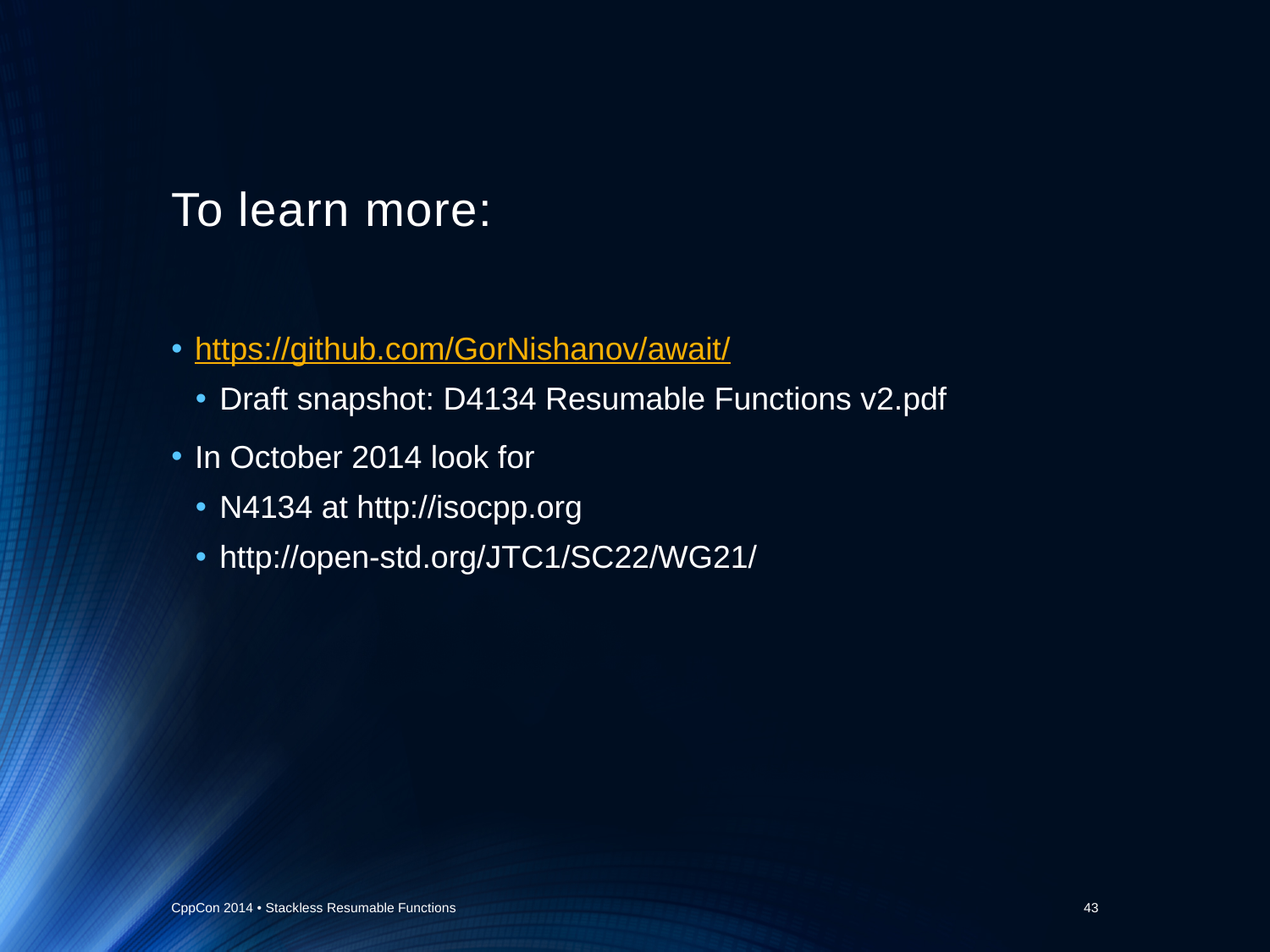

# To learn more:

https://github.com/GorNishanov/await/
Draft snapshot: D4134 Resumable Functions v2.pdf
In October 2014 look for
N4134 at http://isocpp.org
http://open-std.org/JTC1/SC22/WG21/
CppCon 2014 • Stackless Resumable Functions
43